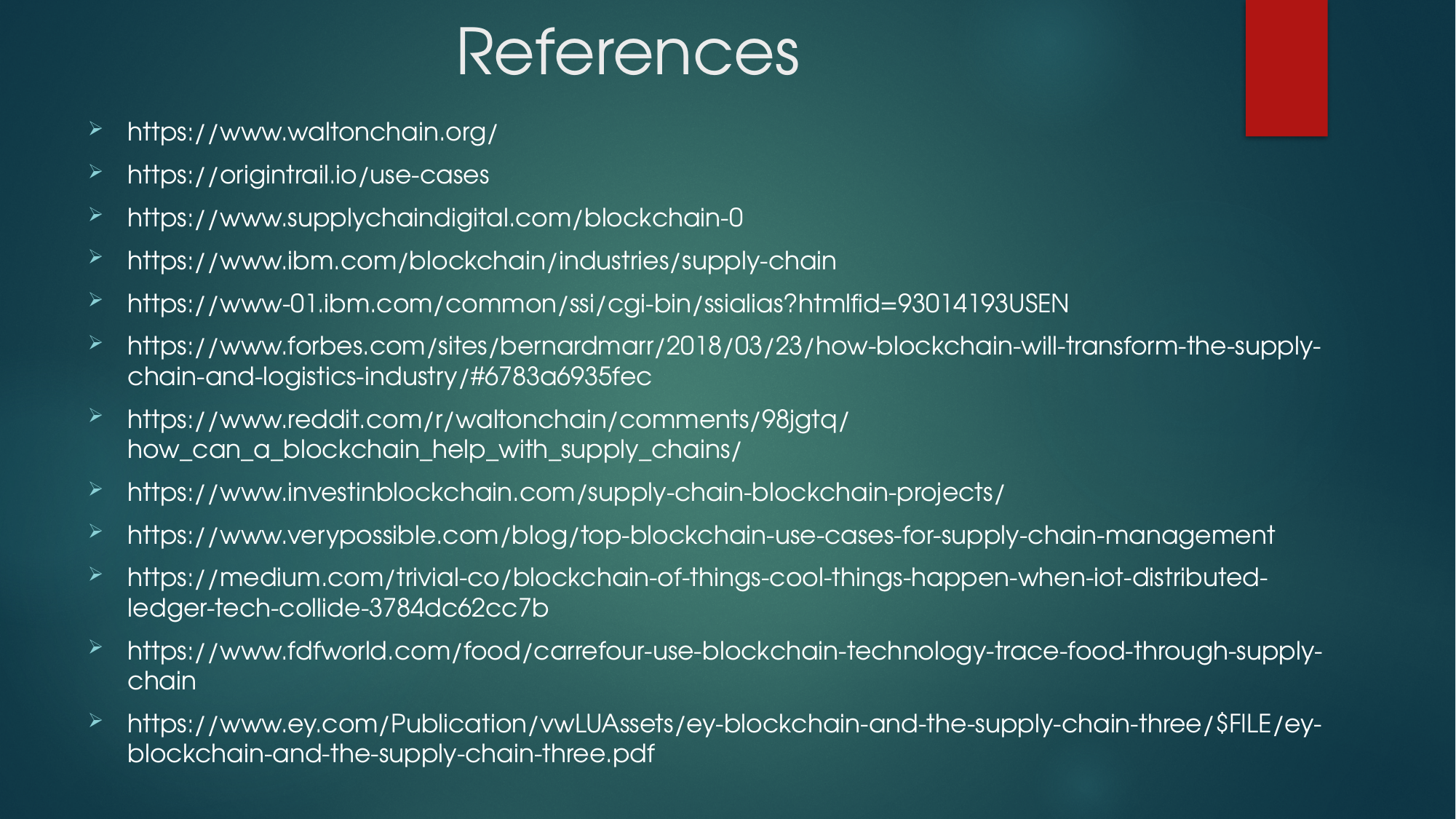

# References
https://www.waltonchain.org/
https://origintrail.io/use-cases
https://www.supplychaindigital.com/blockchain-0
https://www.ibm.com/blockchain/industries/supply-chain
https://www-01.ibm.com/common/ssi/cgi-bin/ssialias?htmlfid=93014193USEN
https://www.forbes.com/sites/bernardmarr/2018/03/23/how-blockchain-will-transform-the-supply-chain-and-logistics-industry/#6783a6935fec
https://www.reddit.com/r/waltonchain/comments/98jgtq/how_can_a_blockchain_help_with_supply_chains/
https://www.investinblockchain.com/supply-chain-blockchain-projects/
https://www.verypossible.com/blog/top-blockchain-use-cases-for-supply-chain-management
https://medium.com/trivial-co/blockchain-of-things-cool-things-happen-when-iot-distributed-ledger-tech-collide-3784dc62cc7b
https://www.fdfworld.com/food/carrefour-use-blockchain-technology-trace-food-through-supply-chain
https://www.ey.com/Publication/vwLUAssets/ey-blockchain-and-the-supply-chain-three/$FILE/ey-blockchain-and-the-supply-chain-three.pdf